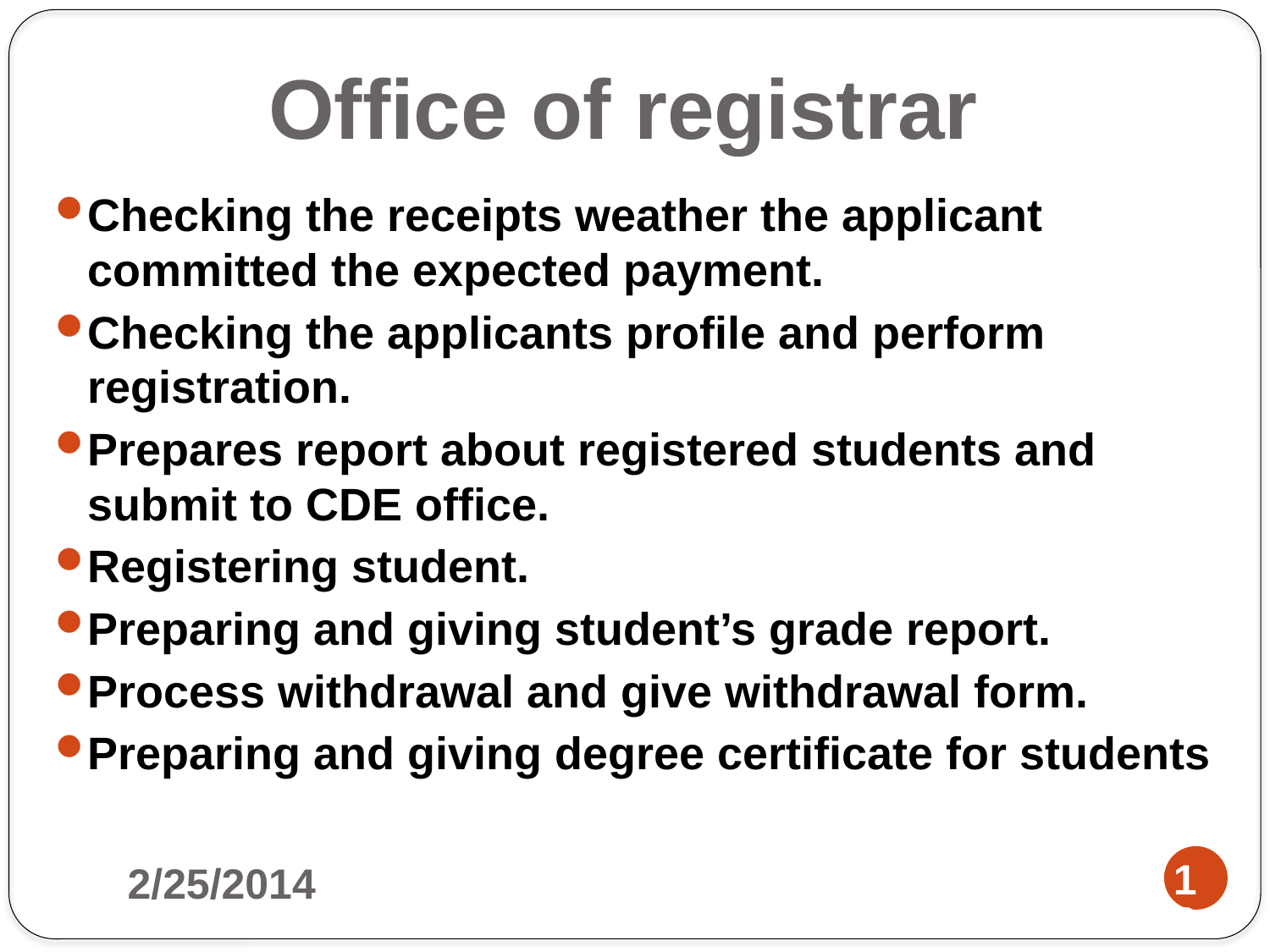

# Office of registrar
Checking the receipts weather the applicant committed the expected payment.
Checking the applicants profile and perform registration.
Prepares report about registered students and submit to CDE office.
Registering student.
Preparing and giving student’s grade report.
Process withdrawal and give withdrawal form.
Preparing and giving degree certificate for students

18
2/25/2014